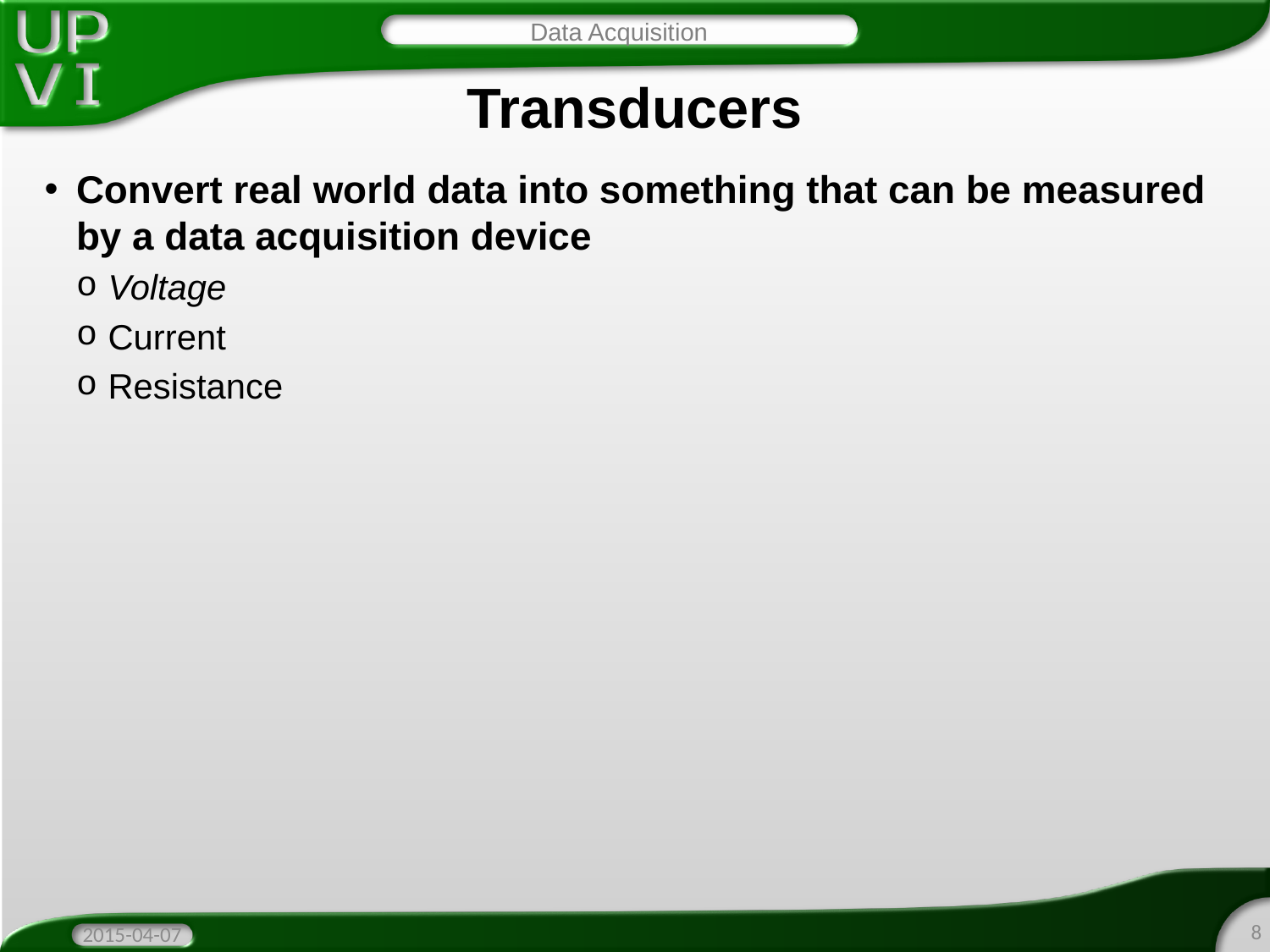

Data Acquisition
# Transducers
Convert real world data into something that can be measured by a data acquisition device
Voltage
Current
Resistance

8
2015-04-07